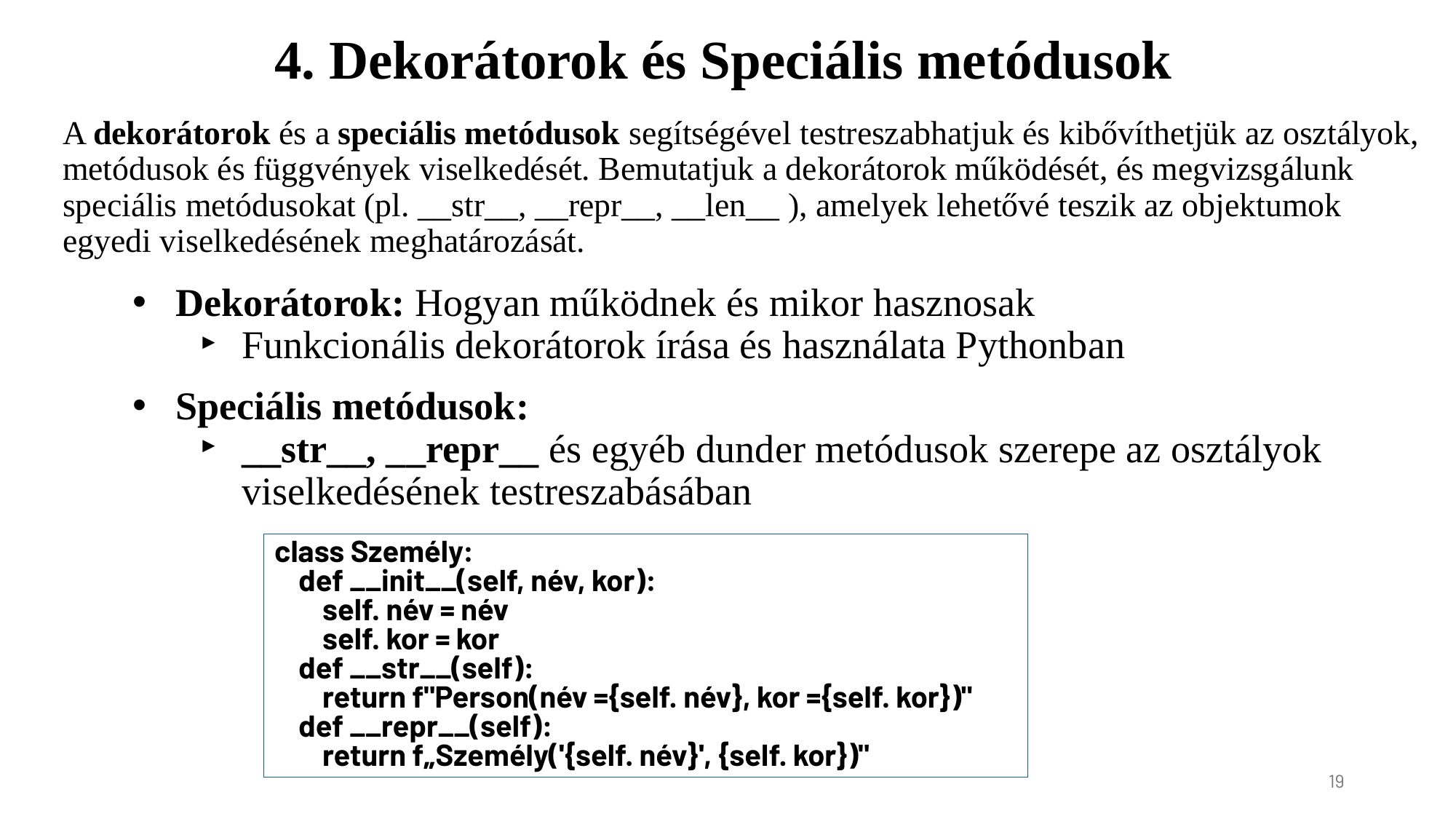

4. Dekorátorok és Speciális metódusok
A dekorátorok és a speciális metódusok segítségével testreszabhatjuk és kibővíthetjük az osztályok, metódusok és függvények viselkedését. Bemutatjuk a dekorátorok működését, és megvizsgálunk speciális metódusokat (pl. __str__, __repr__, __len__ ), amelyek lehetővé teszik az objektumok egyedi viselkedésének meghatározását.
Dekorátorok: Hogyan működnek és mikor hasznosak
Funkcionális dekorátorok írása és használata Pythonban
Speciális metódusok:
__str__, __repr__ és egyéb dunder metódusok szerepe az osztályok viselkedésének testreszabásában
class Személy:
    def __init__(self, név, kor):
        self. név = név
        self. kor = kor
    def __str__(self):
        return f"Person(név ={self. név}, kor ={self. kor})"
    def __repr__(self):
        return f„Személy('{self. név}', {self. kor})"
19